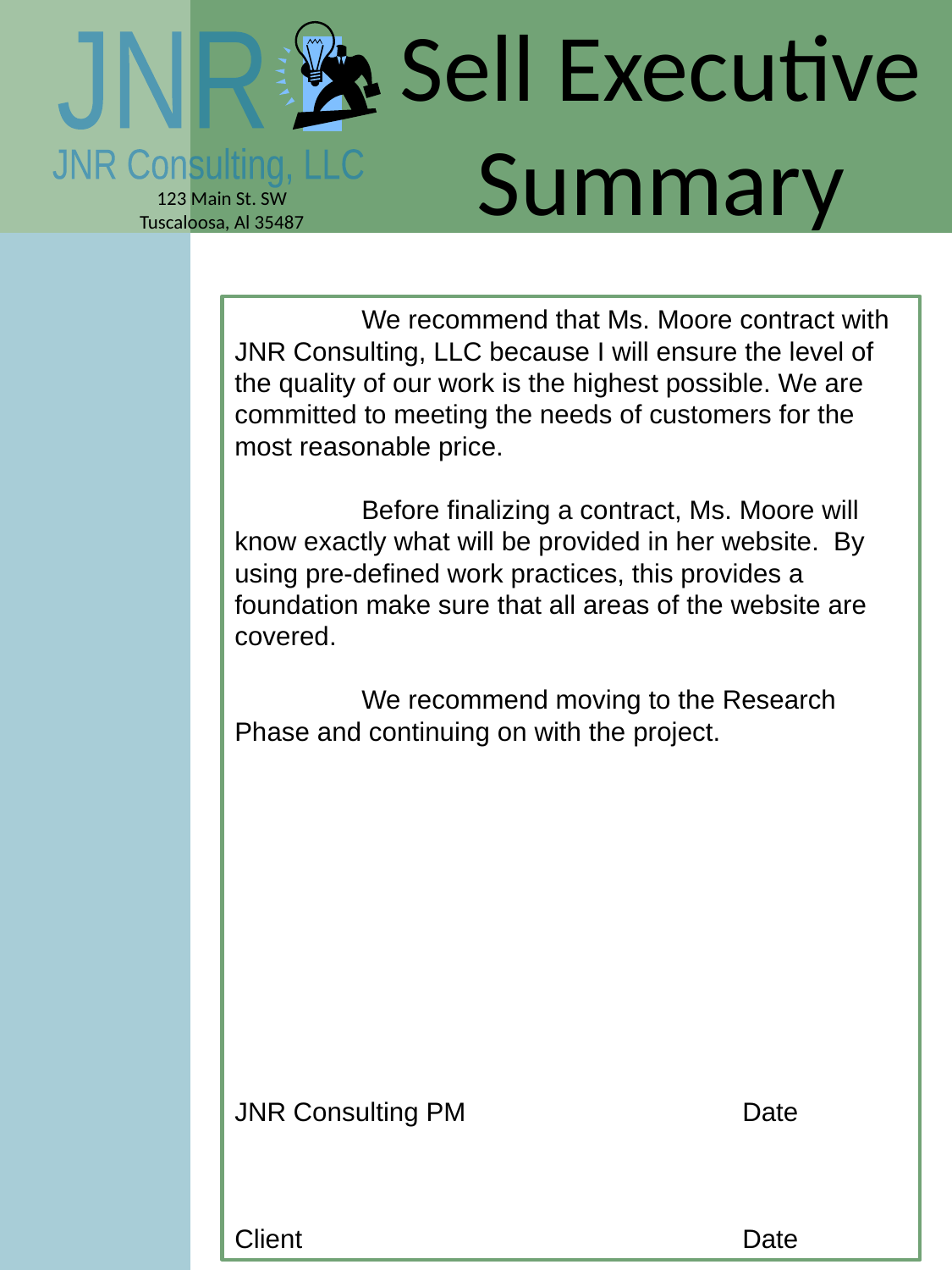

Sell Executive Summary
	We recommend that Ms. Moore contract with JNR Consulting, LLC because I will ensure the level of the quality of our work is the highest possible. We are committed to meeting the needs of customers for the most reasonable price.

	Before finalizing a contract, Ms. Moore will know exactly what will be provided in her website.  By using pre-defined work practices, this provides a foundation make sure that all areas of the website are covered.

	We recommend moving to the Research Phase and continuing on with the project.

JNR Consulting PM			Date

Client				Date
17